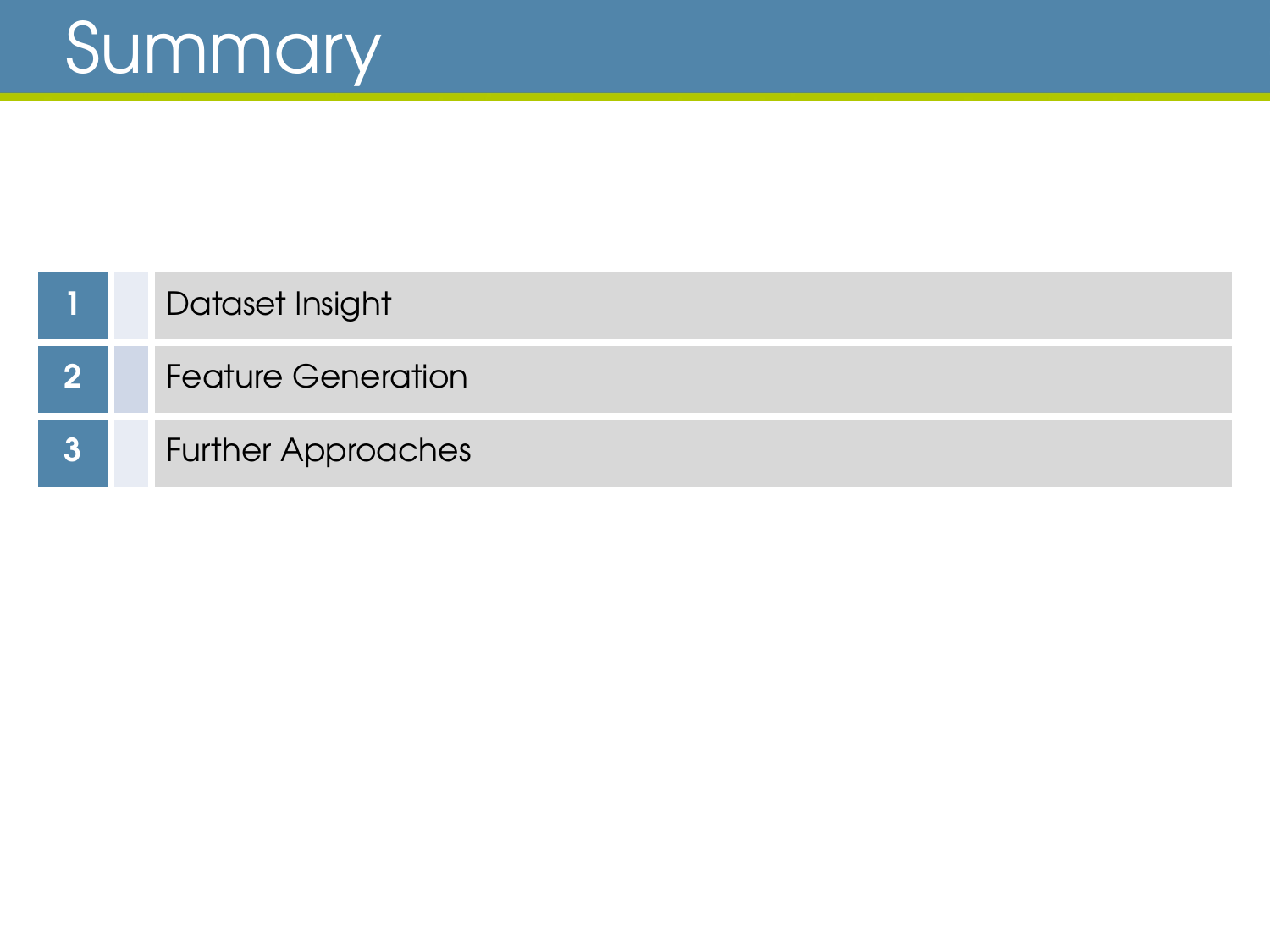

# Summary
| 1 |  | Dataset Insight |
| --- | --- | --- |
| 2 |  | Feature Generation |
| 3 |  | Further Approaches |
|  |  |  |
|  |  |  |
|  |  |  |